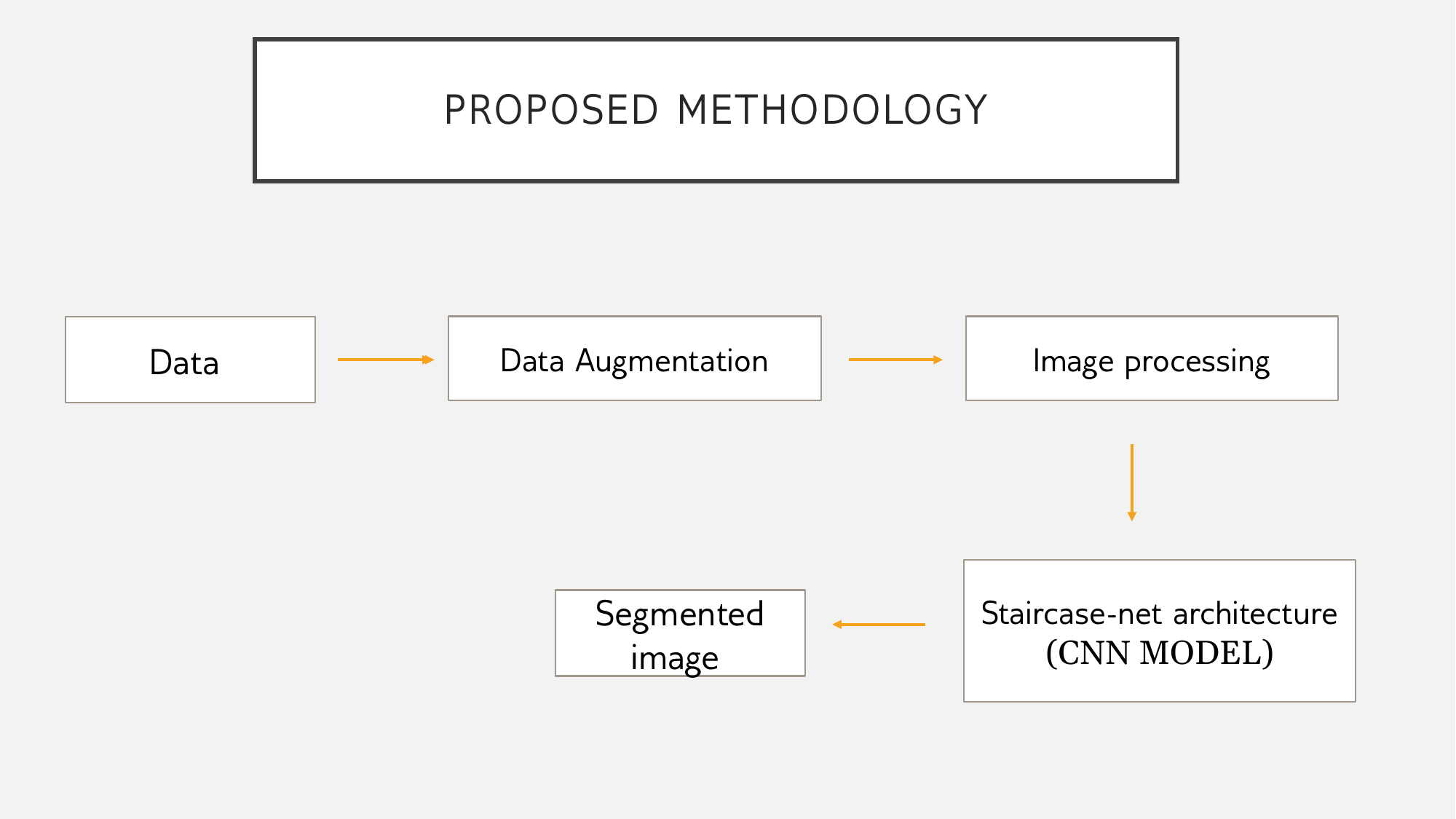

# PROPOSED METHODOLOGY
DATA

Data Augmentation

Image processing
Data
Staircase-net architecture
(CNN MODEL)
Segmented image